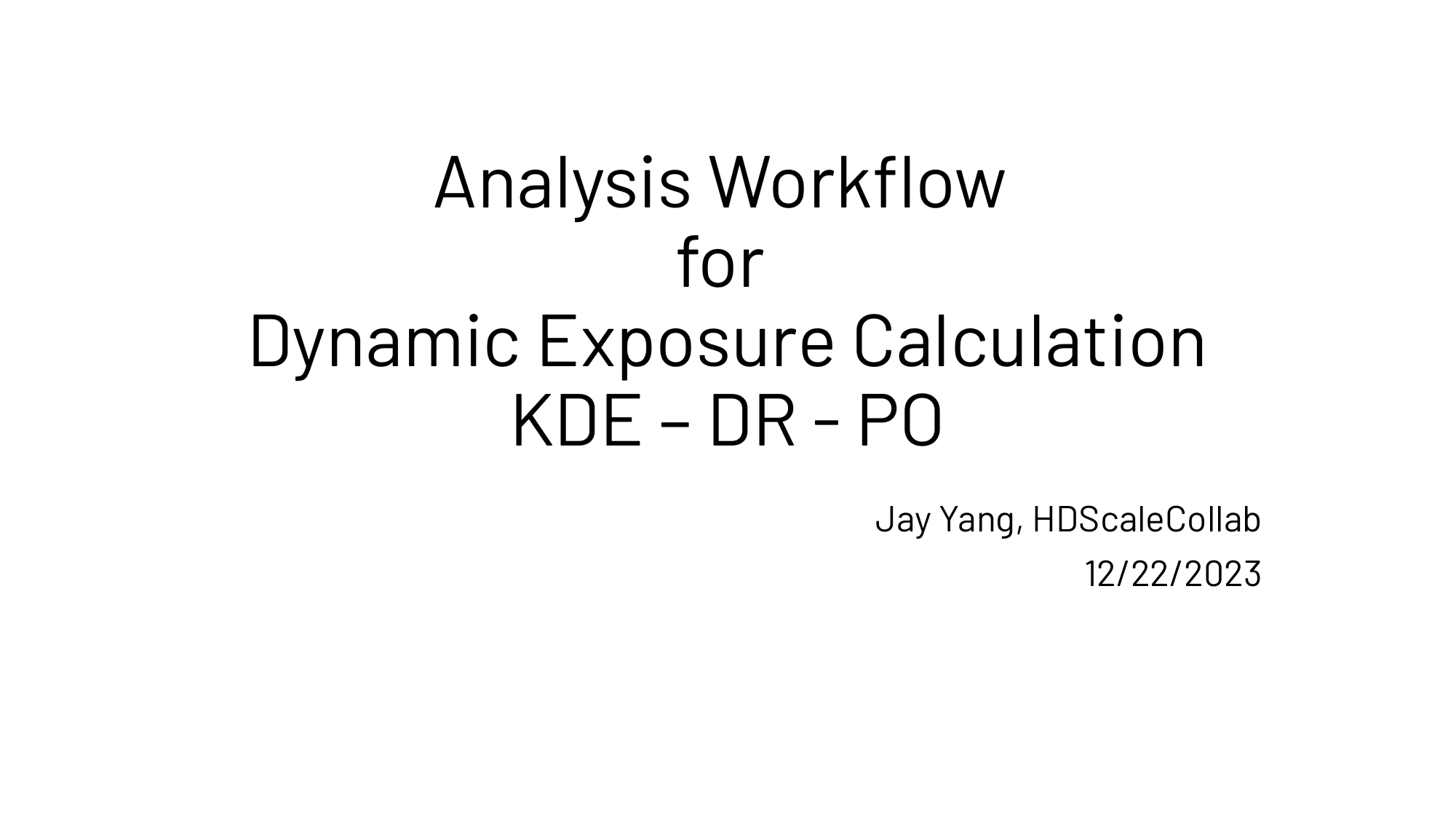

# Analysis Workflow for Dynamic Exposure Calculation KDE – DR - PO
Jay Yang, HDScaleCollab
12/22/2023